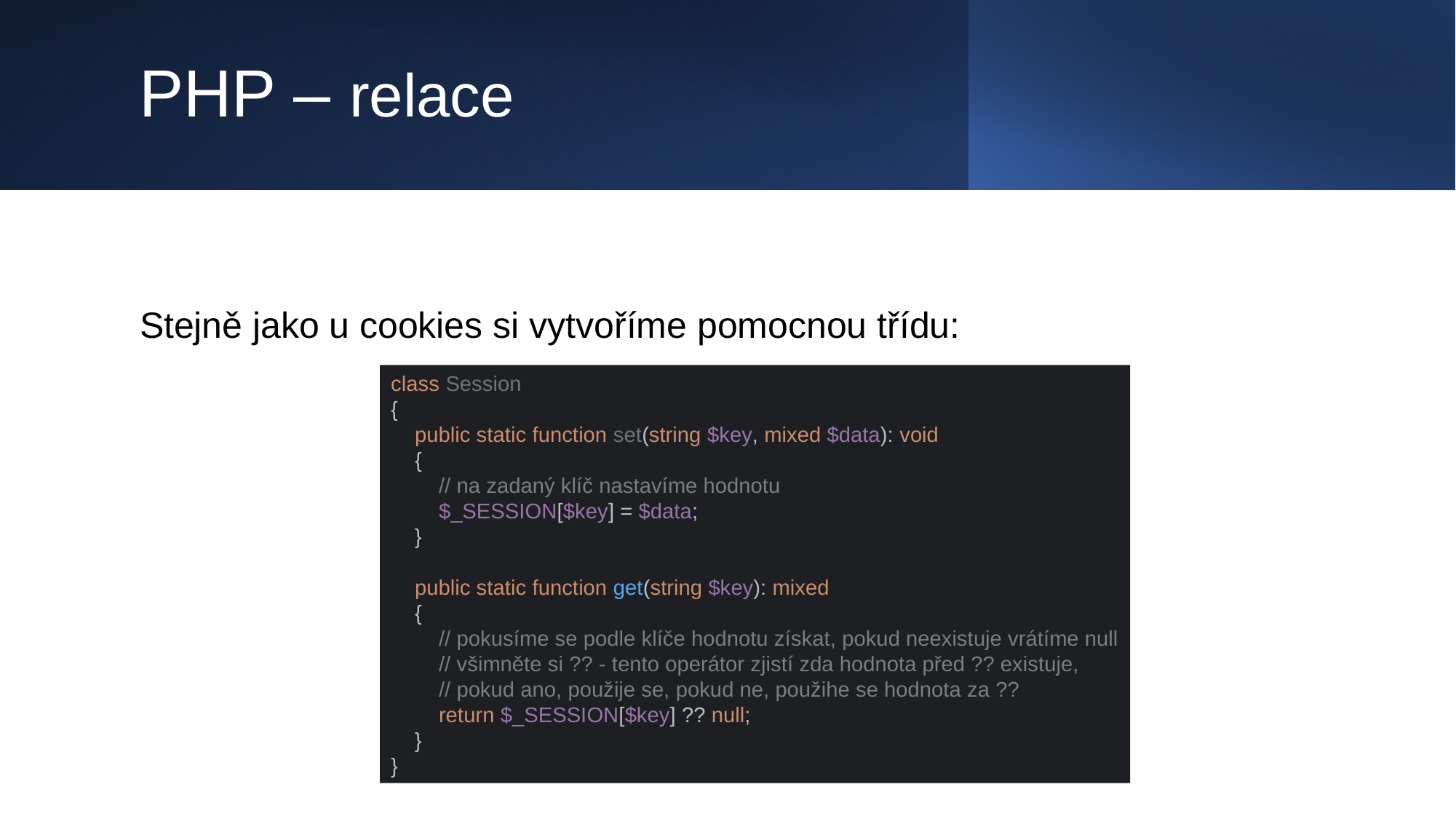

# PHP – relace
Stejně jako u cookies si vytvoříme pomocnou třídu:
class Session
{
    public static function set(string $key, mixed $data): void
    {
        // na zadaný klíč nastavíme hodnotu
        $_SESSION[$key] = $data;
    }
    public static function get(string $key): mixed
    {
        // pokusíme se podle klíče hodnotu získat, pokud neexistuje vrátíme null
        // všimněte si ?? - tento operátor zjistí zda hodnota před ?? existuje,
        // pokud ano, použije se, pokud ne, použihe se hodnota za ??
        return $_SESSION[$key] ?? null;
    }
}